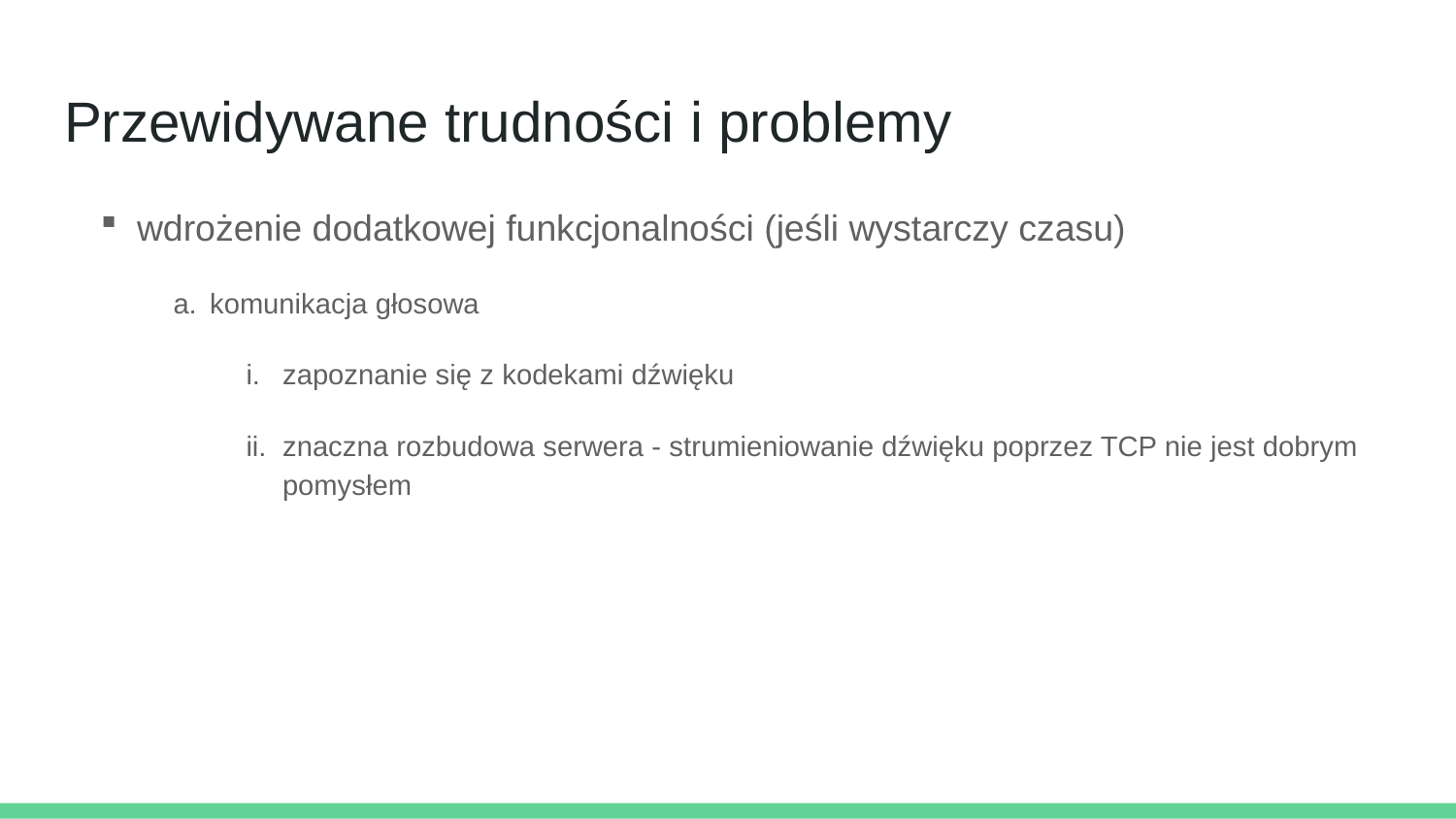

# Przewidywane trudności i problemy

wdrożenie dodatkowej funkcjonalności (jeśli wystarczy czasu)
komunikacja głosowa
zapoznanie się z kodekami dźwięku
znaczna rozbudowa serwera - strumieniowanie dźwięku poprzez TCP nie jest dobrym pomysłem